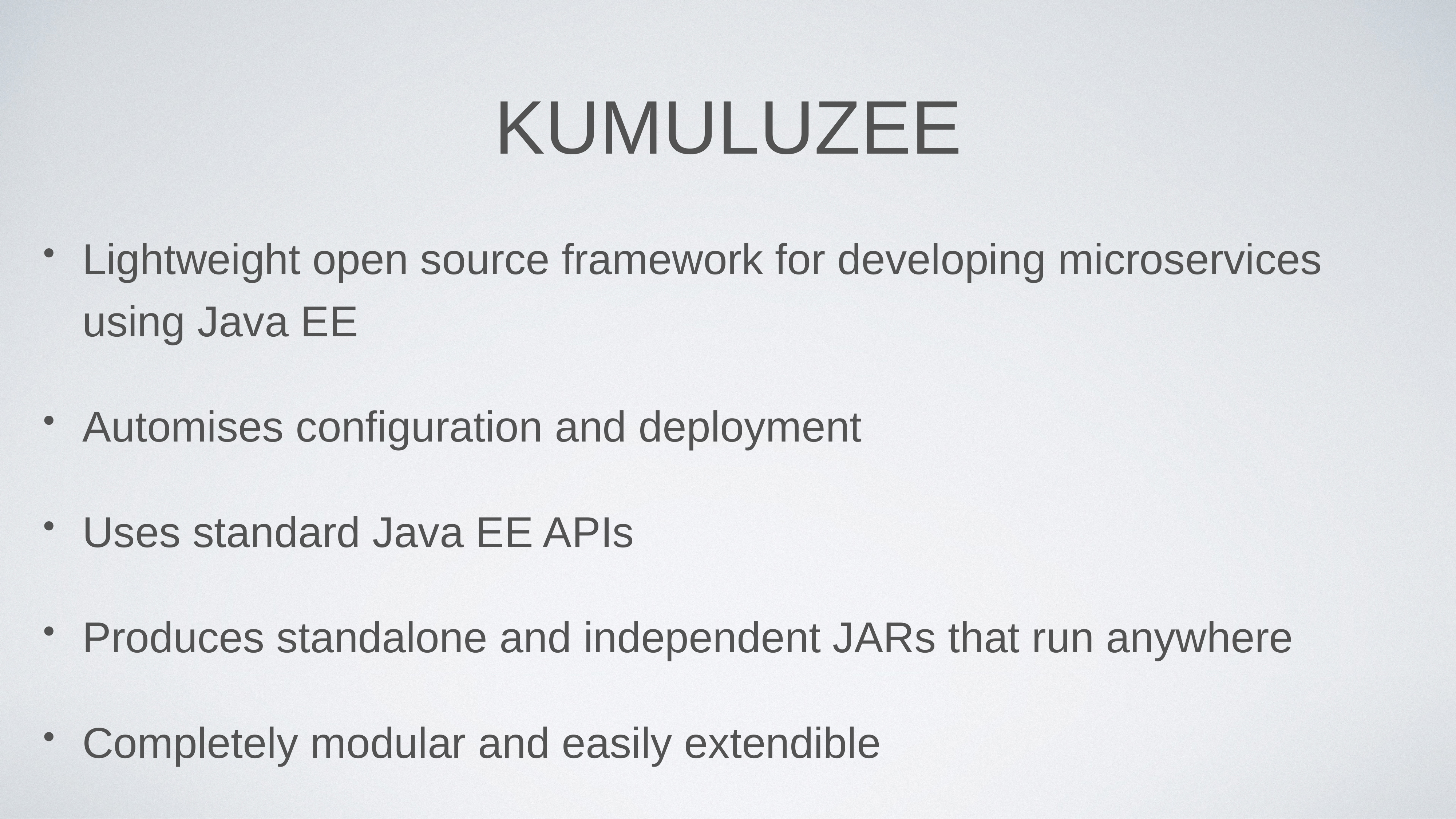

# Kumuluzee
Lightweight open source framework for developing microservices using Java EE
Automises configuration and deployment
Uses standard Java EE APIs
Produces standalone and independent JARs that run anywhere
Completely modular and easily extendible